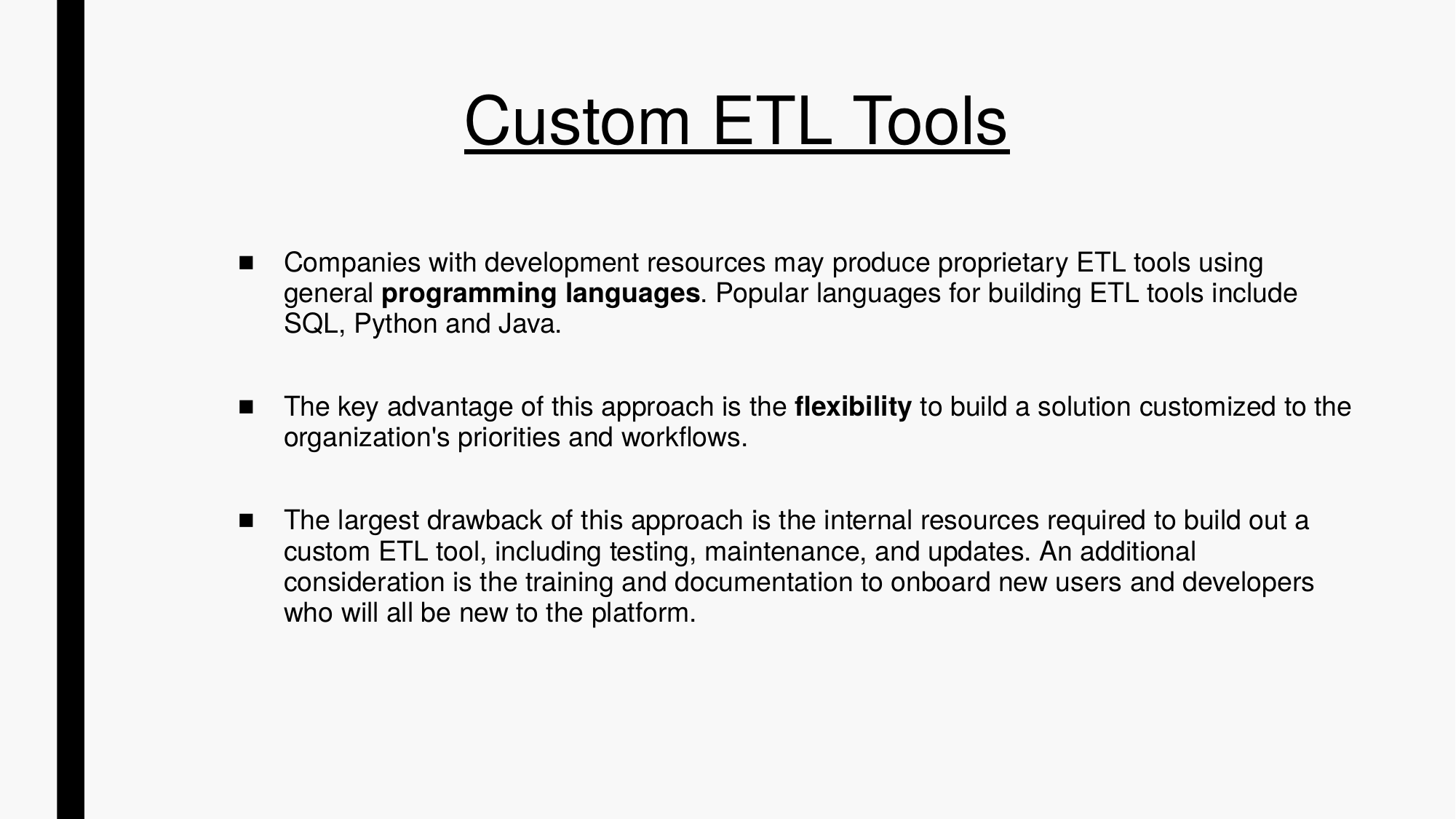

# Custom ETL Tools
Companies with development resources may produce proprietary ETL tools using general programming languages. Popular languages for building ETL tools include SQL, Python and Java.

The key advantage of this approach is the flexibility to build a solution customized to the organization's priorities and workflows.

The largest drawback of this approach is the internal resources required to build out a custom ETL tool, including testing, maintenance, and updates. An additional consideration is the training and documentation to onboard new users and developers who will all be new to the platform.